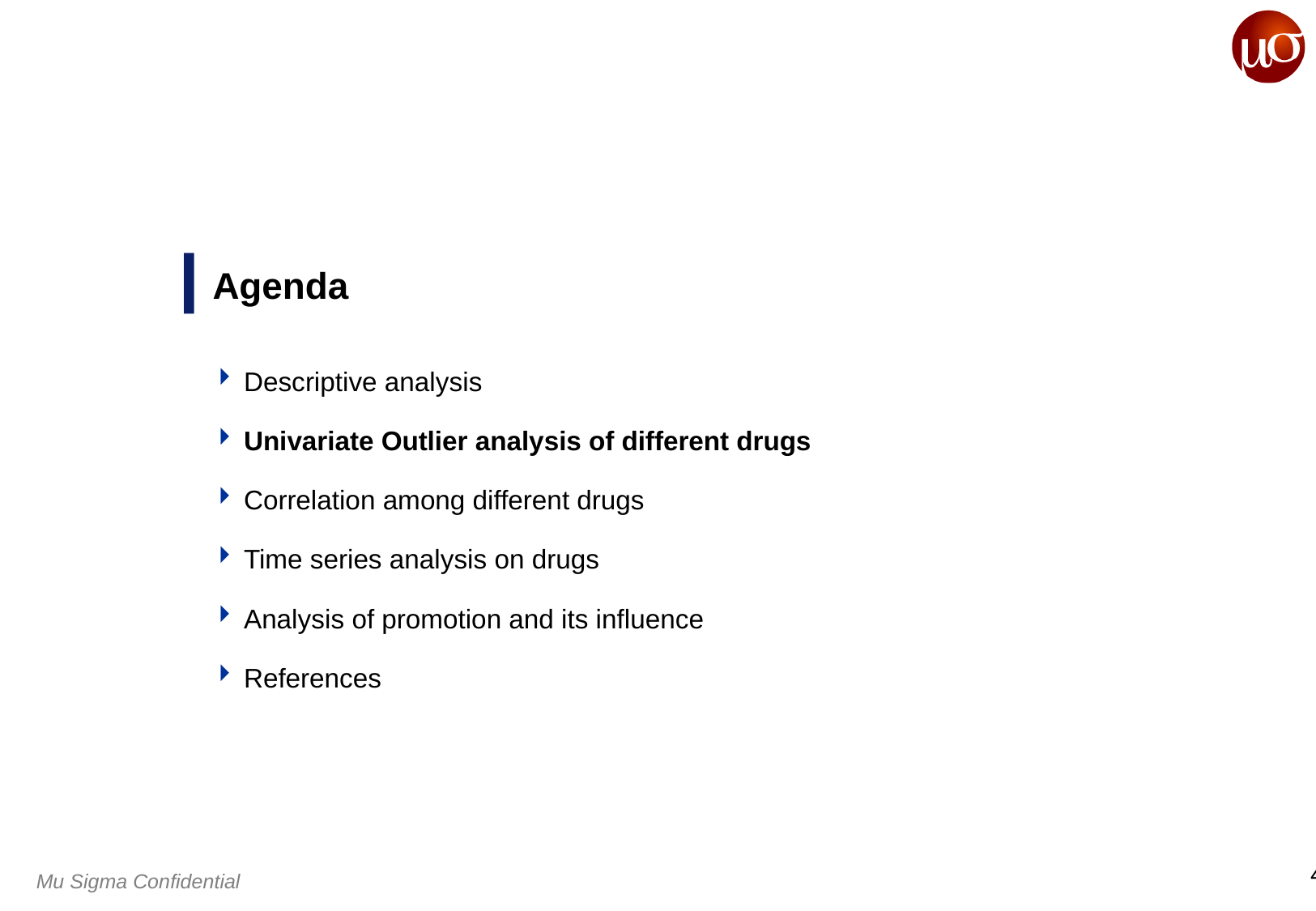

# Agenda
Descriptive analysis
Univariate Outlier analysis of different drugs
Correlation among different drugs
Time series analysis on drugs
Analysis of promotion and its influence
References